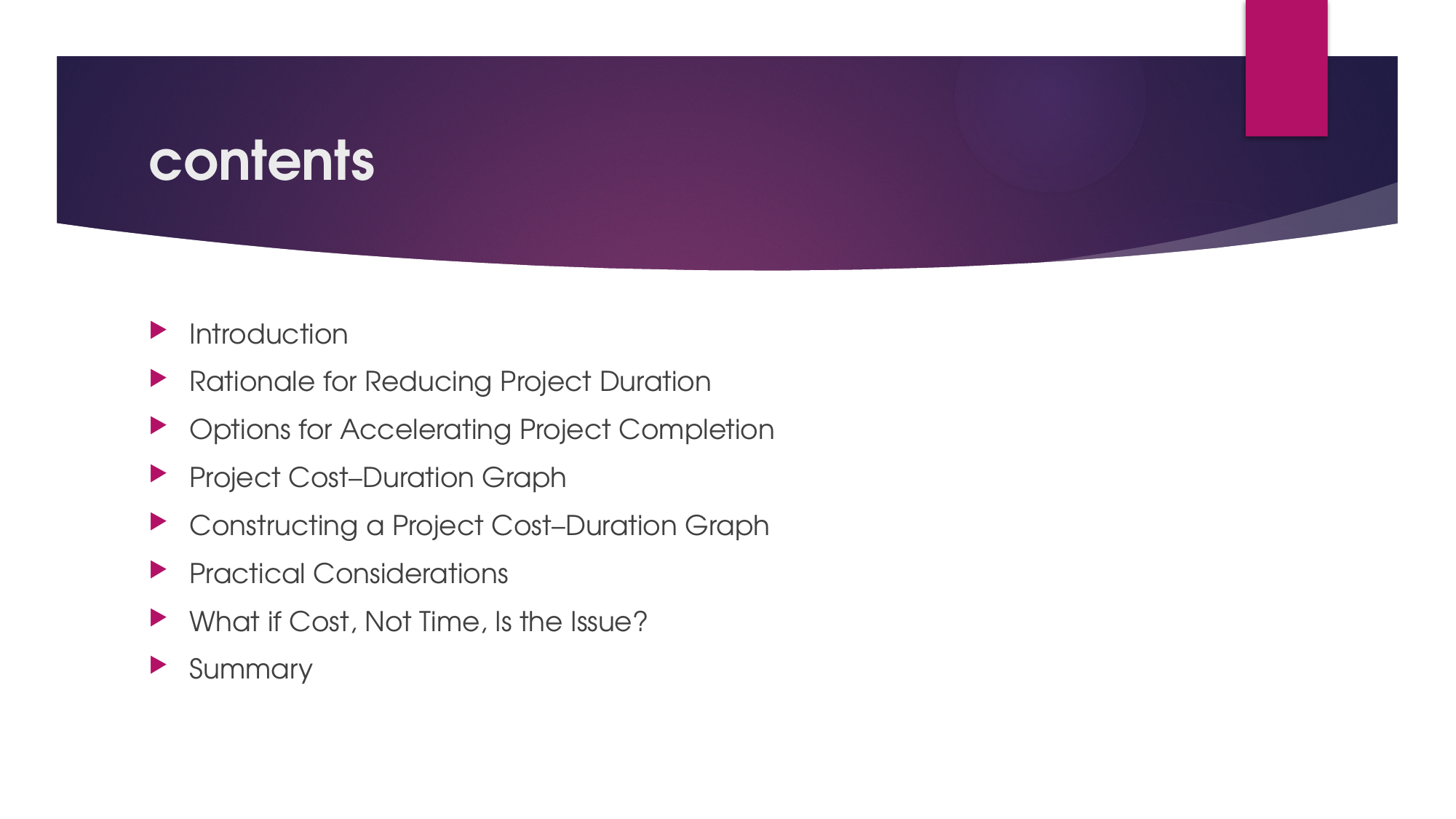

# contents
Introduction
Rationale for Reducing Project Duration
Options for Accelerating Project Completion
Project Cost–Duration Graph
Constructing a Project Cost–Duration Graph
Practical Considerations
What if Cost, Not Time, Is the Issue?
Summary